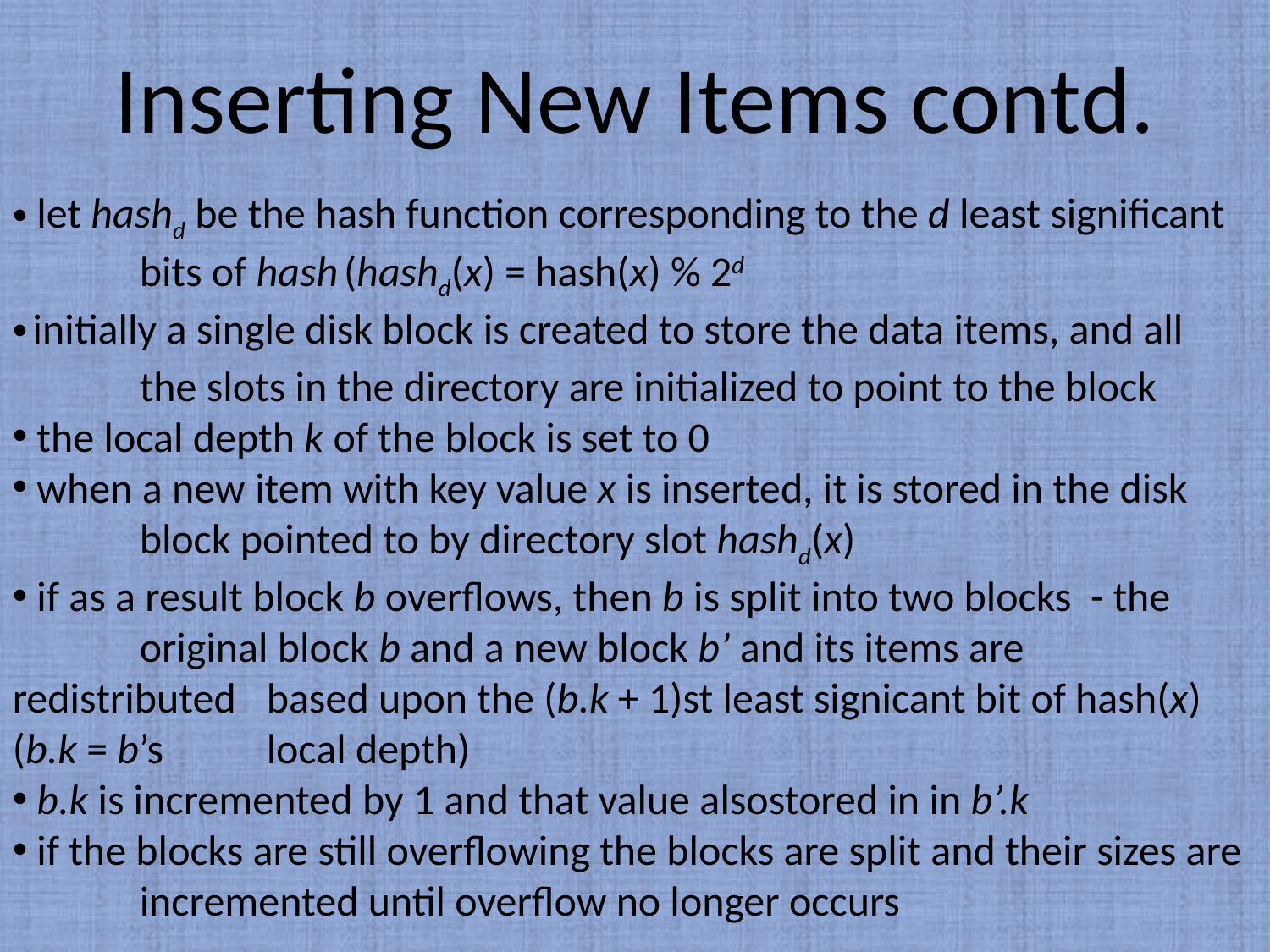

Inserting New Items contd.
 let hashd be the hash function corresponding to the d least significant 	bits of hash (hashd(x) = hash(x) % 2d
 initially a single disk block is created to store the data items, and all
	the slots in the directory are initialized to point to the block
 the local depth k of the block is set to 0
 when a new item with key value x is inserted, it is stored in the disk
	block pointed to by directory slot hashd(x)
 if as a result block b overflows, then b is split into two blocks  - the 	original block b and a new block b’ and its items are redistributed 	based upon the (b.k + 1)st least signicant bit of hash(x)  (b.k = b’s 	local depth)
 b.k is incremented by 1 and that value alsostored in in b’.k
 if the blocks are still overflowing the blocks are split and their sizes are 	incremented until overflow no longer occurs